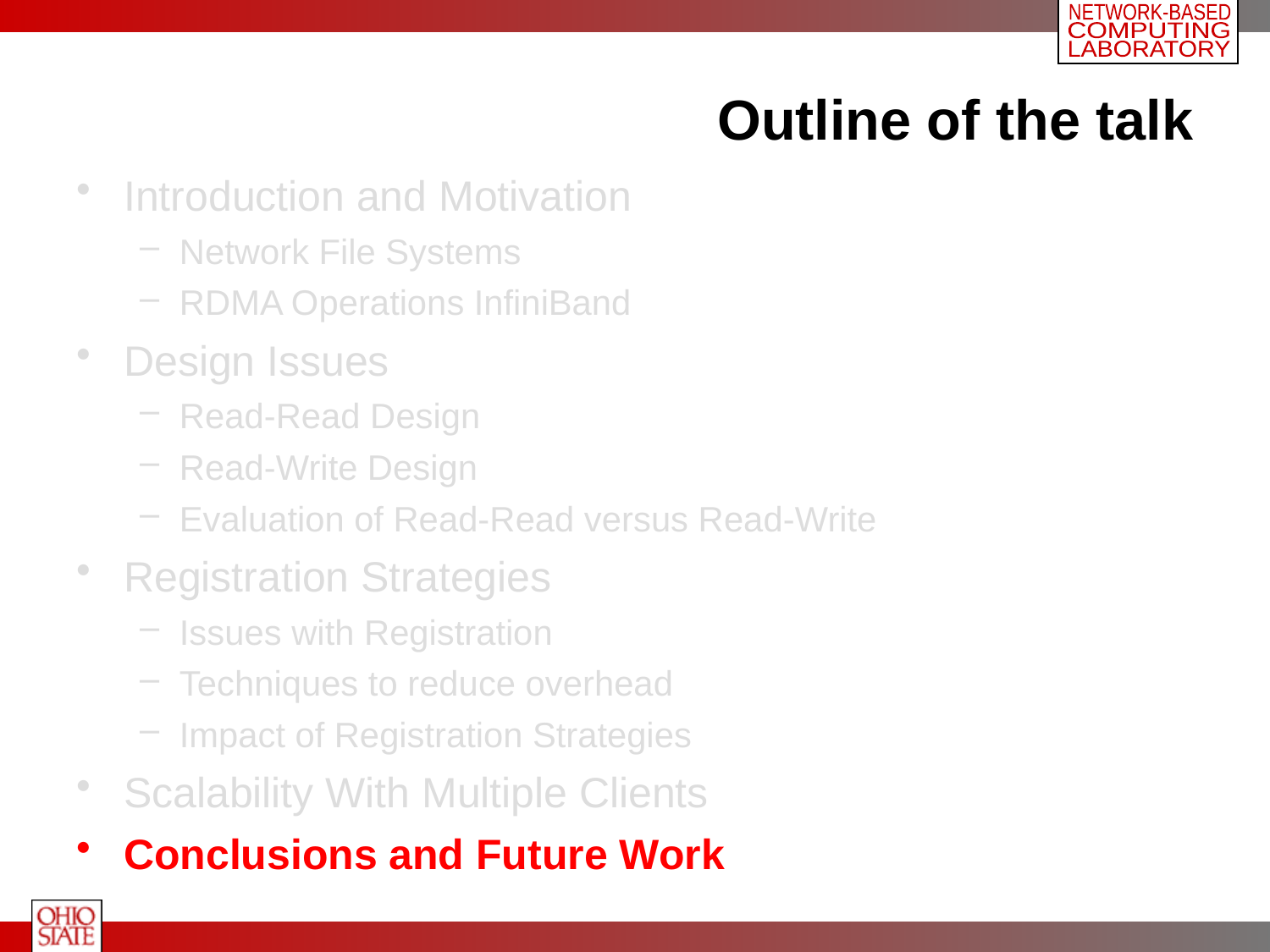

# Outline of the talk
Introduction and Motivation
Network File Systems
RDMA Operations InfiniBand
Design Issues
Read-Read Design
Read-Write Design
Evaluation of Read-Read versus Read-Write
Registration Strategies
Issues with Registration
Techniques to reduce overhead
Impact of Registration Strategies
Scalability With Multiple Clients
Conclusions and Future Work